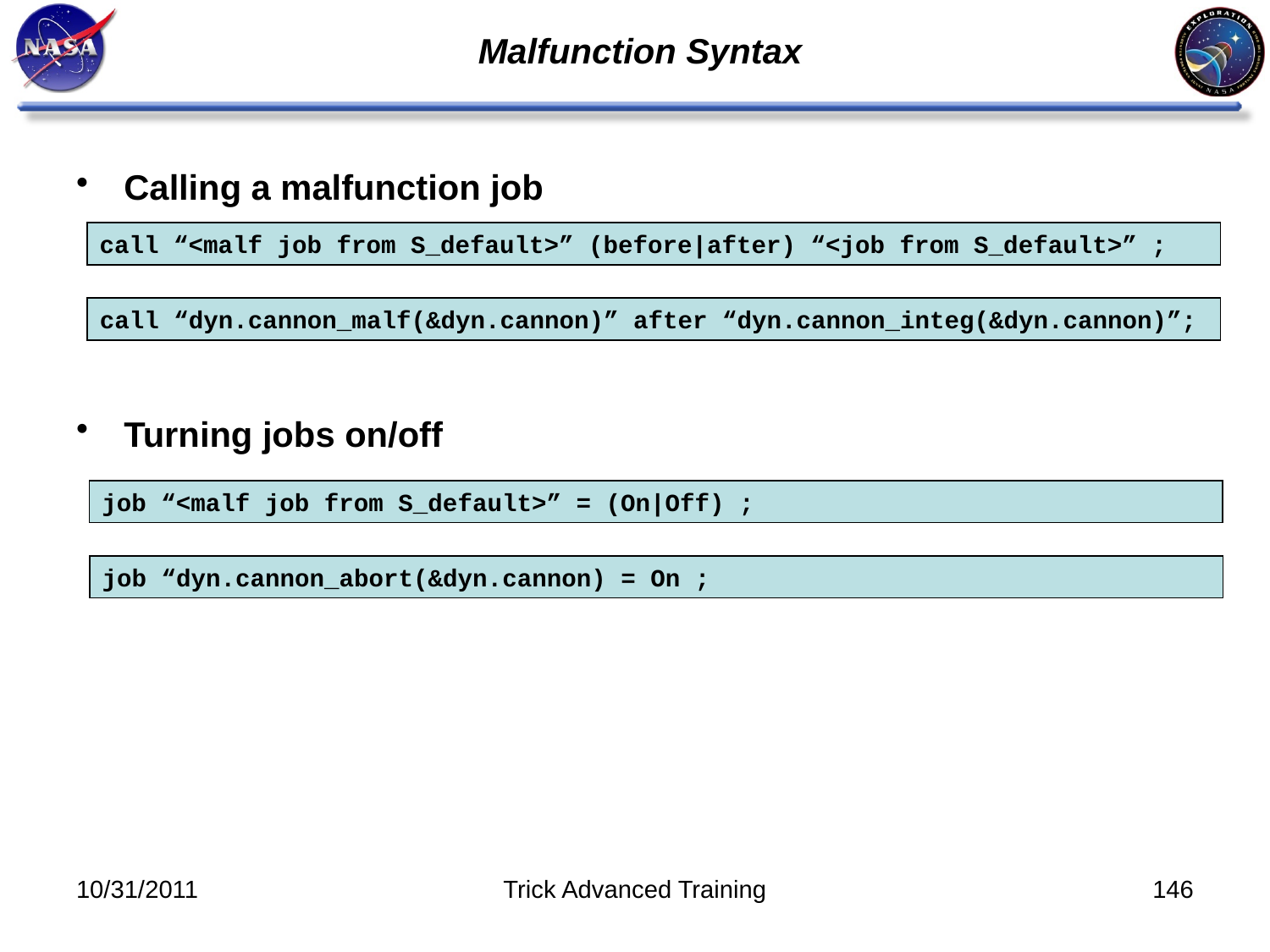

# Malfunction Syntax
Calling a malfunction job

Turning jobs on/off

call “<malf job from S_default>” (before|after) “<job from S_default>” ;
call “dyn.cannon_malf(&dyn.cannon)” after “dyn.cannon_integ(&dyn.cannon)”;
job “<malf job from S_default>” = (On|Off) ;
job “dyn.cannon_abort(&dyn.cannon) = On ;
10/31/2011
Trick Advanced Training
146